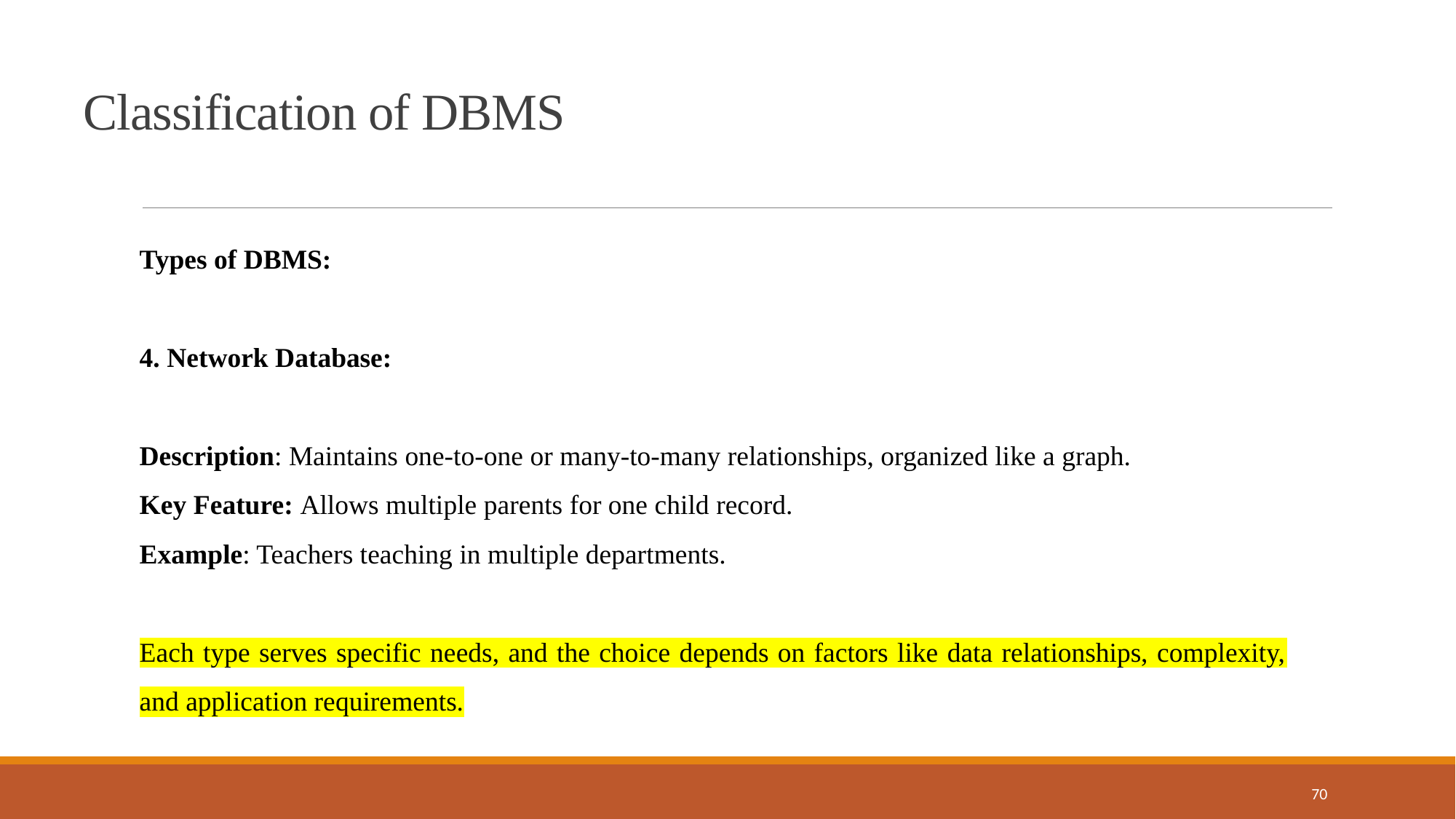

Classification of DBMS
Types of DBMS:

4. Network Database:

Description: Maintains one-to-one or many-to-many relationships, organized like a graph.
Key Feature: Allows multiple parents for one child record.
Example: Teachers teaching in multiple departments.

Each type serves specific needs, and the choice depends on factors like data relationships, complexity, and application requirements.
70